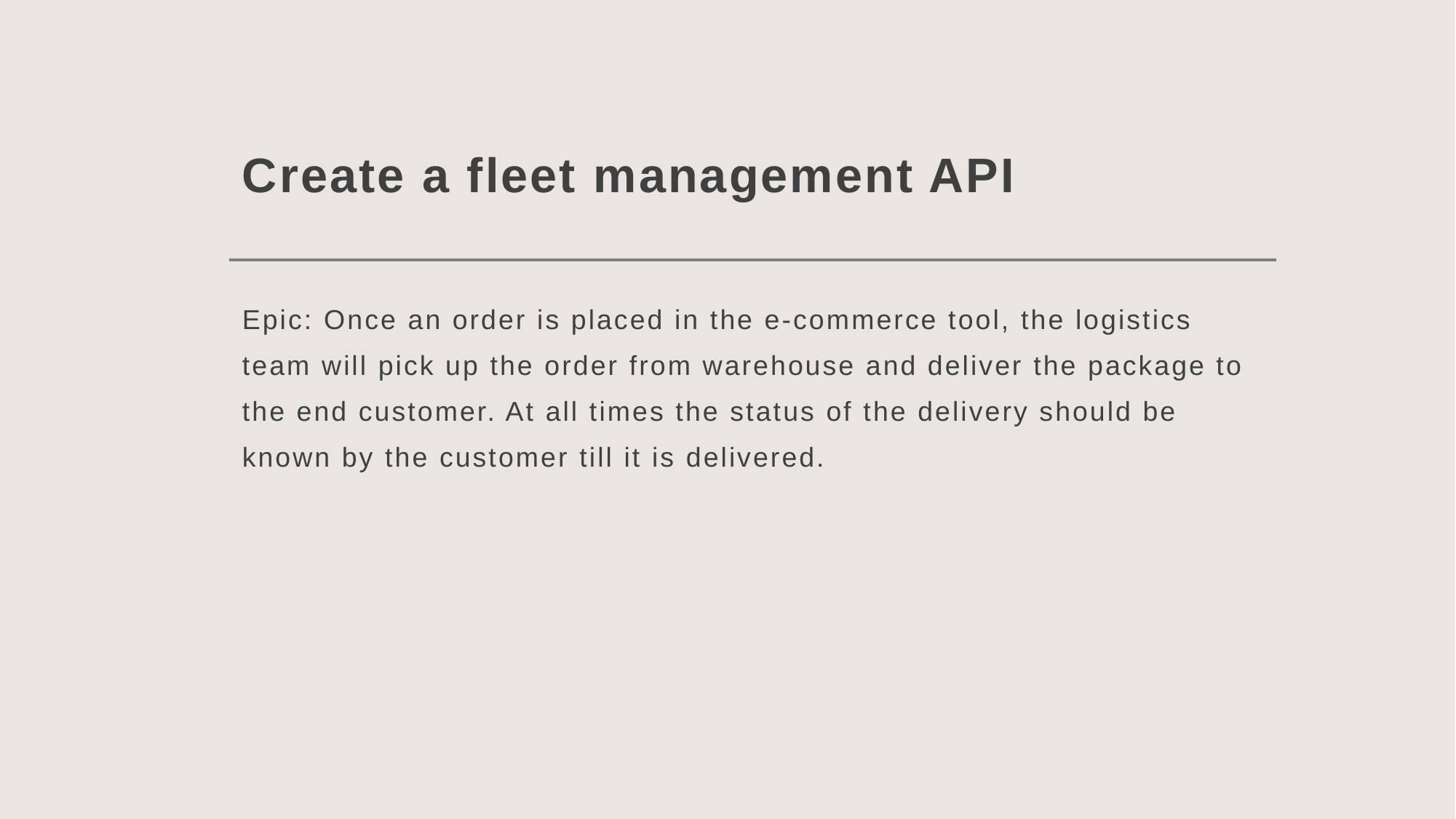

# Create a fleet management API
Epic: Once an order is placed in the e-commerce tool, the logistics team will pick up the order from warehouse and deliver the package to the end customer. At all times the status of the delivery should be known by the customer till it is delivered.